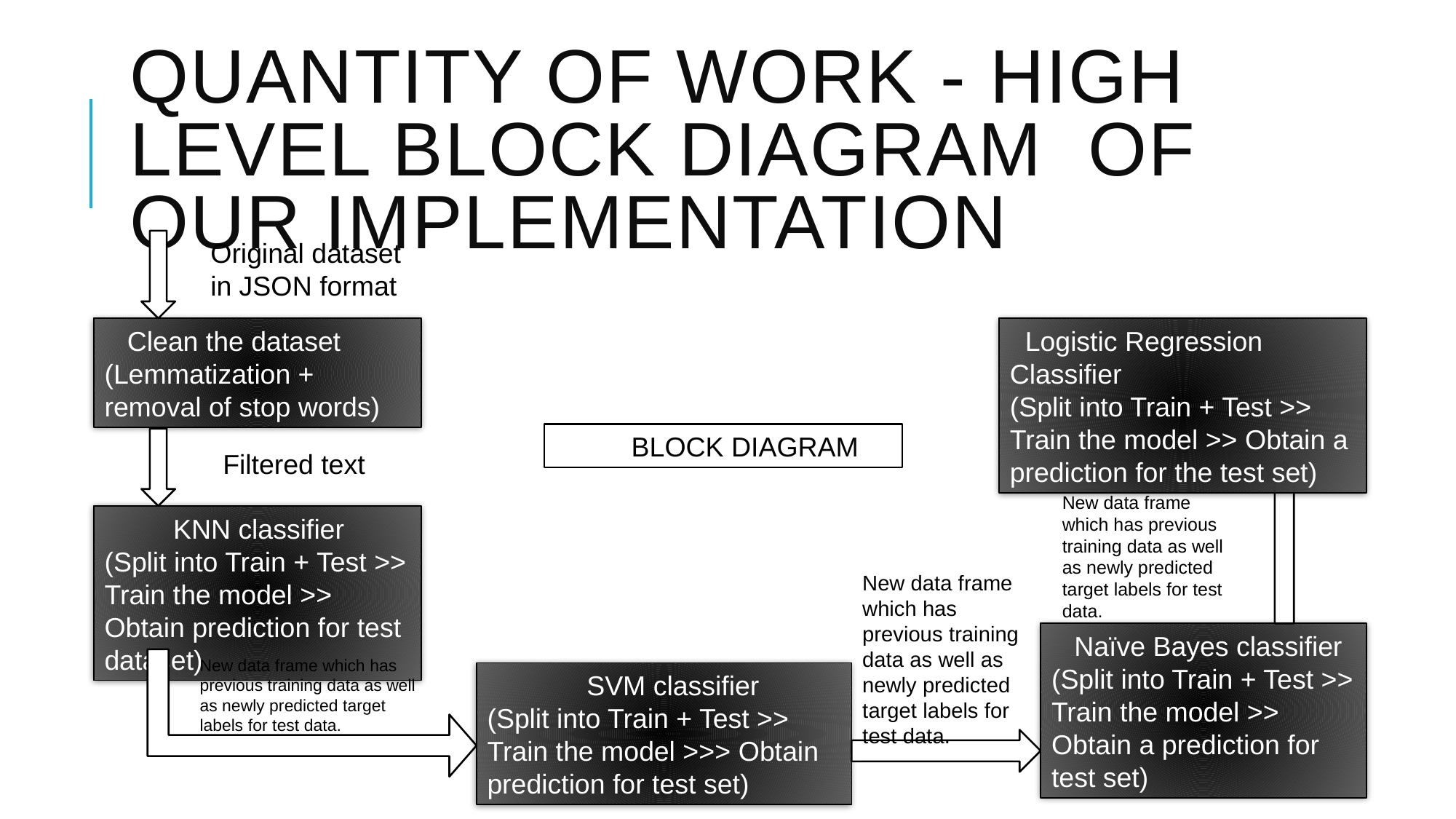

# Quantity of work - High level block diagram  of our implementation

Original dataset in JSON format
   Clean the dataset
(Lemmatization + removal of stop words)
  Logistic Regression Classifier
(Split into Train + Test >> Train the model >> Obtain a prediction for the test set)
          BLOCK DIAGRAM

Filtered text

New data frame which has previous training data as well as newly predicted target labels for test data.

         KNN classifier
(Split into Train + Test >> Train the model >> Obtain prediction for test dataset)

New data frame which has previous training data as well as newly predicted target labels for test data.

   Naïve Bayes classifier
(Split into Train + Test >> Train the model >> Obtain a prediction for test set)
New data frame which has previous training data as well as newly predicted target labels for test data.
             SVM classifier
(Split into Train + Test >> Train the model >>> Obtain prediction for test set)